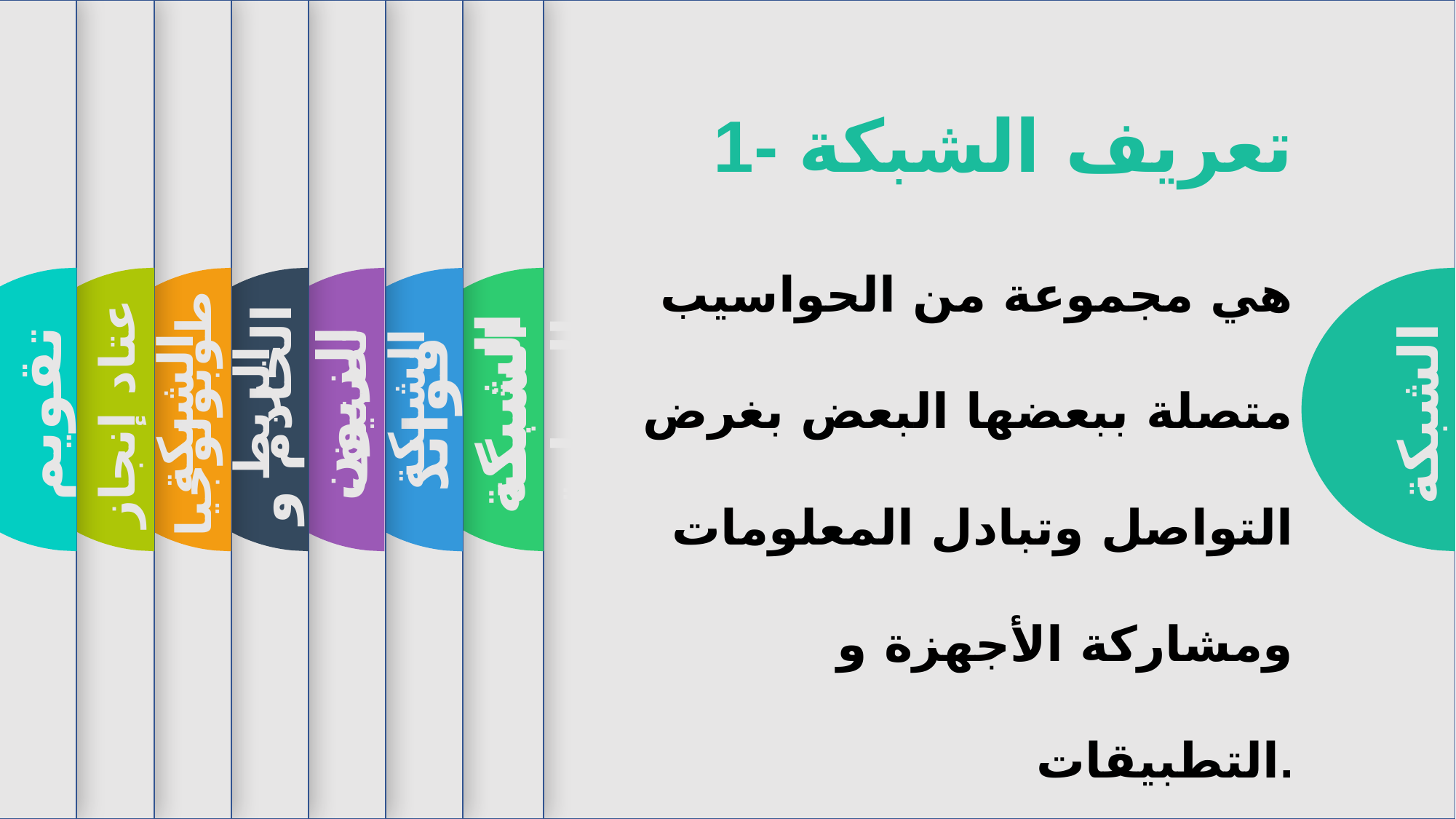

تقويم

عتاد إنجاز الشبكة

الخادم و الزبون

الشبكة المحلية

الشبكة

طوبولوجيا الربط

تصنيف الشبكة

فوائد الشبكة
1- تعريف الشبكة
هي مجموعة من الحواسيب متصلة ببعضها البعض بغرض التواصل وتبادل المعلومات ومشاركة الأجهزة و التطبيقات.